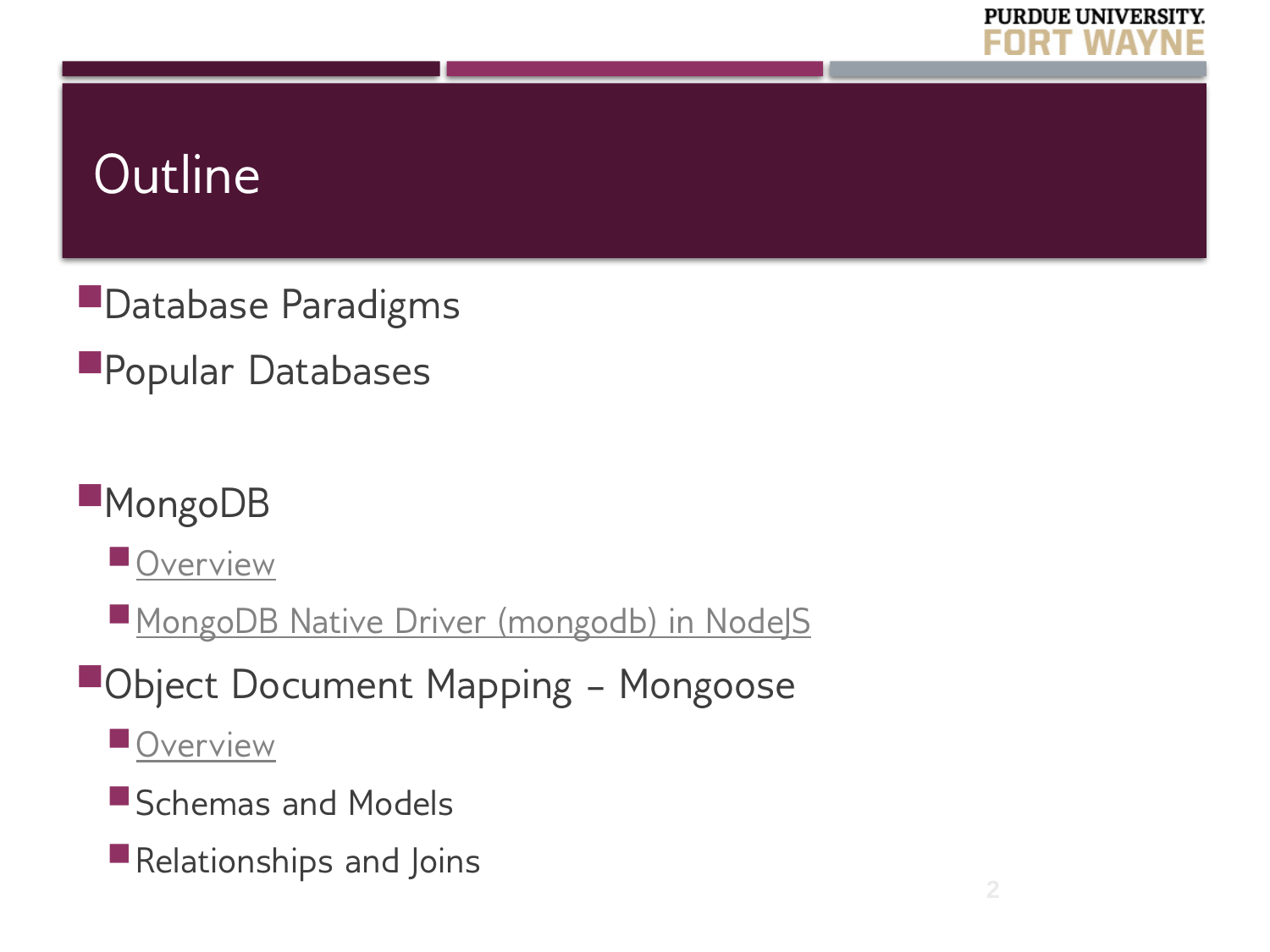

# Outline
Database Paradigms
Popular Databases

MongoDB
Overview
MongoDB Native Driver (mongodb) in NodeJS
Object Document Mapping – Mongoose
Overview
Schemas and Models
Relationships and Joins
2